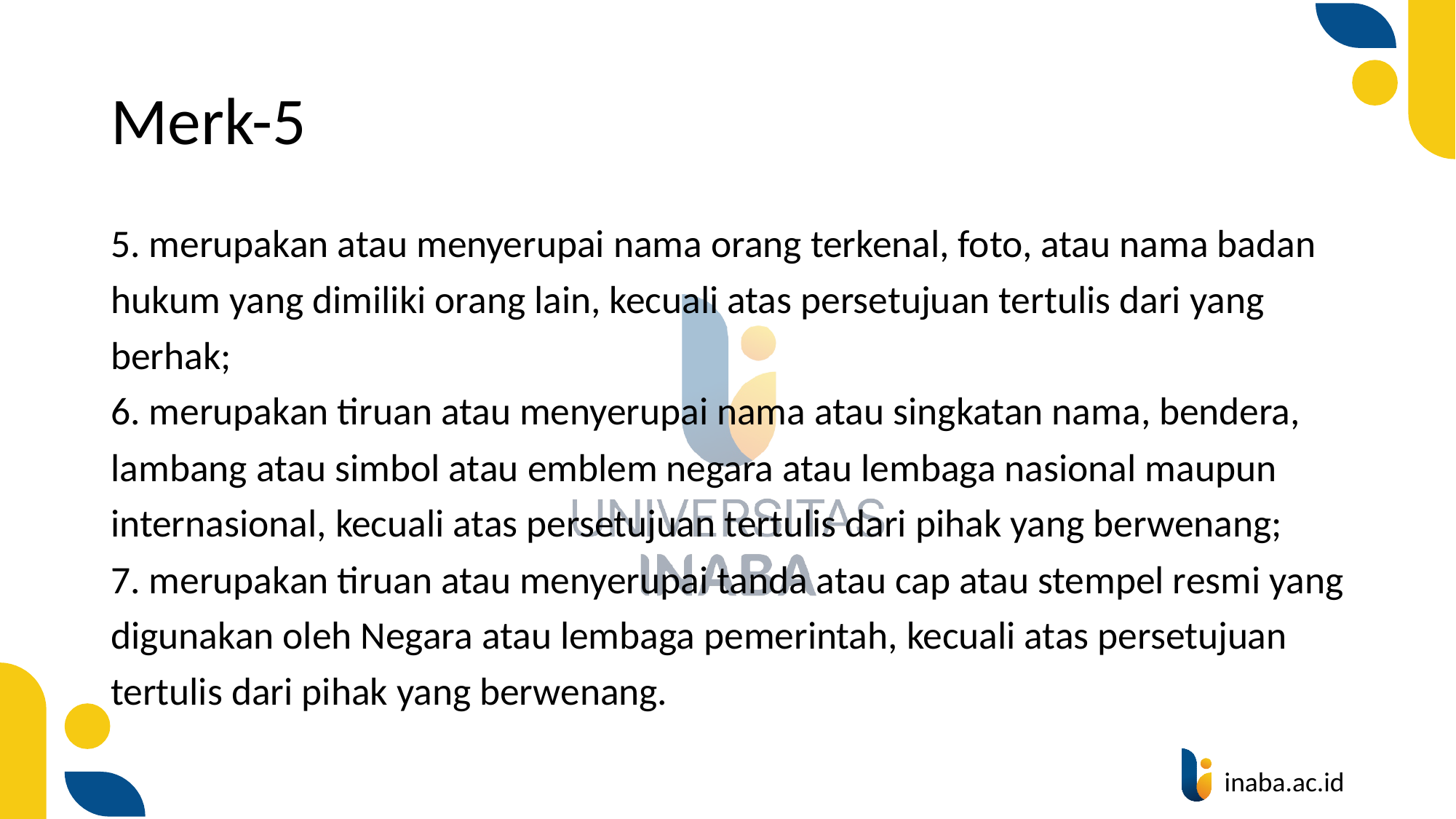

# Merk-5
5. merupakan atau menyerupai nama orang terkenal, foto, atau nama badan
hukum yang dimiliki orang lain, kecuali atas persetujuan tertulis dari yang
berhak;
6. merupakan tiruan atau menyerupai nama atau singkatan nama, bendera,
lambang atau simbol atau emblem negara atau lembaga nasional maupun
internasional, kecuali atas persetujuan tertulis dari pihak yang berwenang;
7. merupakan tiruan atau menyerupai tanda atau cap atau stempel resmi yang
digunakan oleh Negara atau lembaga pemerintah, kecuali atas persetujuan
tertulis dari pihak yang berwenang.